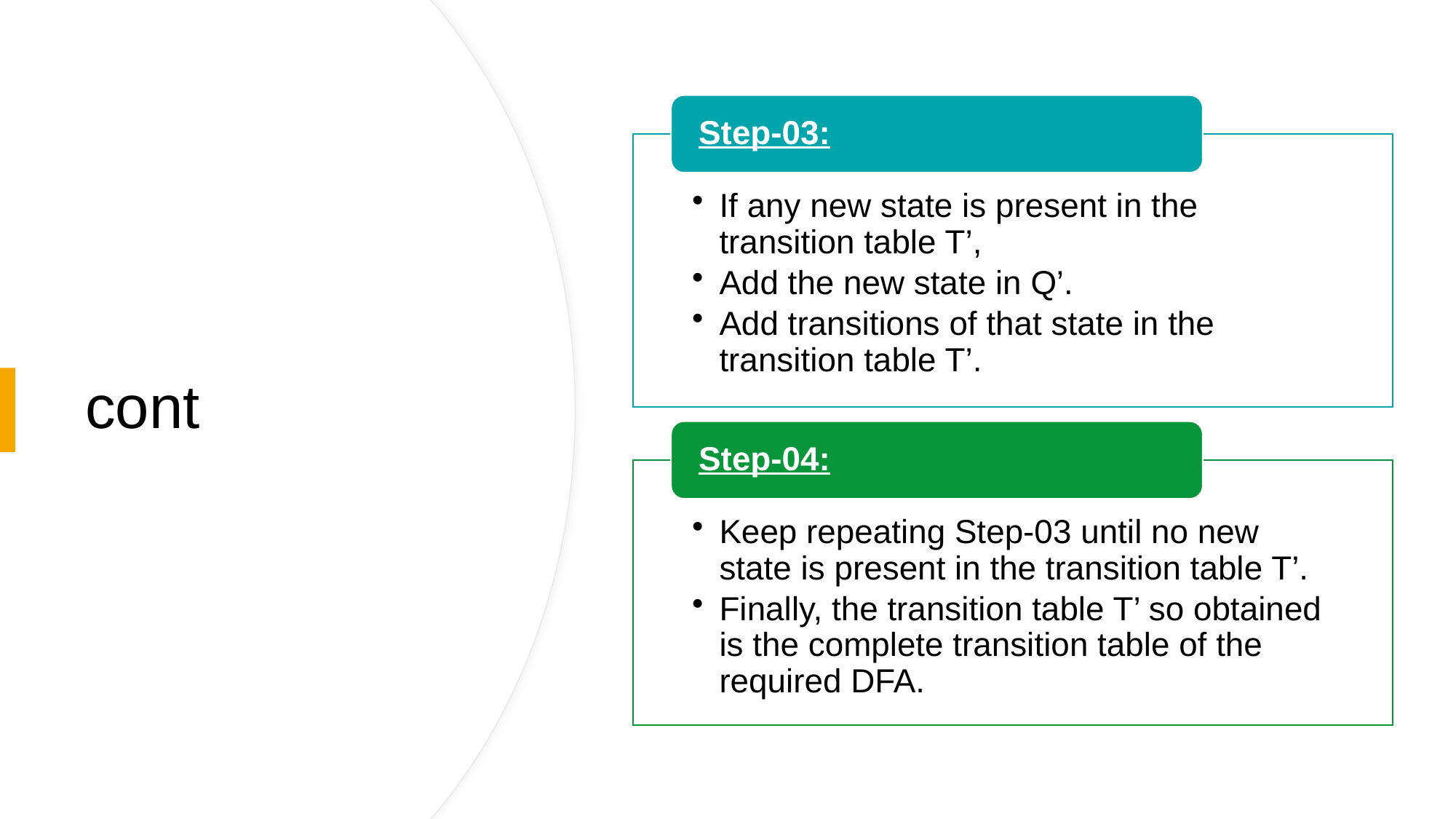

If any new state is present in the transition table T’,
Add the new state in Q’.
Add transitions of that state in the transition table T’.
Step-03:
Keep repeating Step-03 until no new state is present in the transition table T’.
Finally, the transition table T’ so obtained is the complete transition table of the required DFA.
Step-04:
# cont